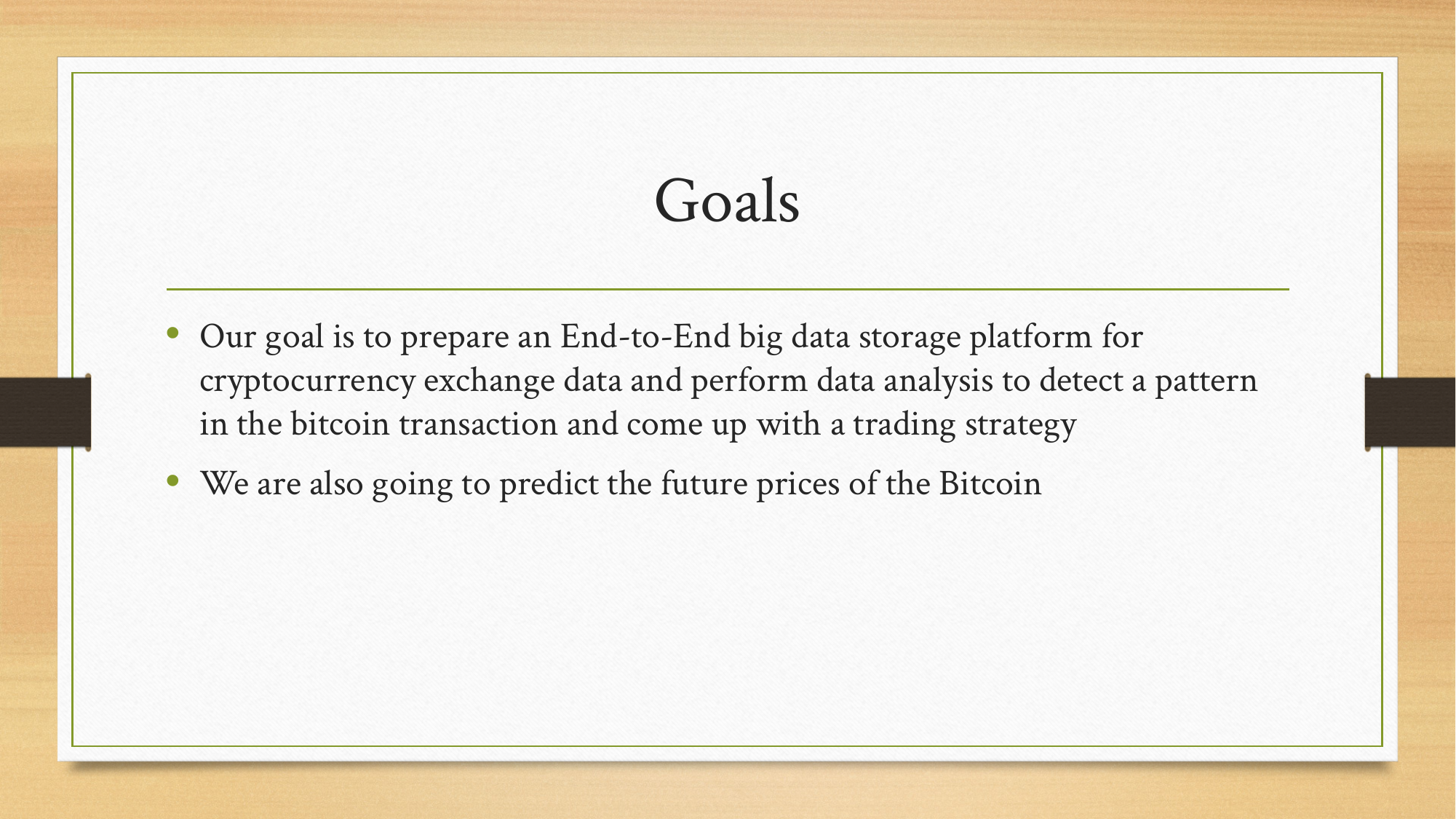

# Goals
Our goal is to prepare an End-to-End big data storage platform for cryptocurrency exchange data and perform data analysis to detect a pattern in the bitcoin transaction and come up with a trading strategy
We are also going to predict the future prices of the Bitcoin